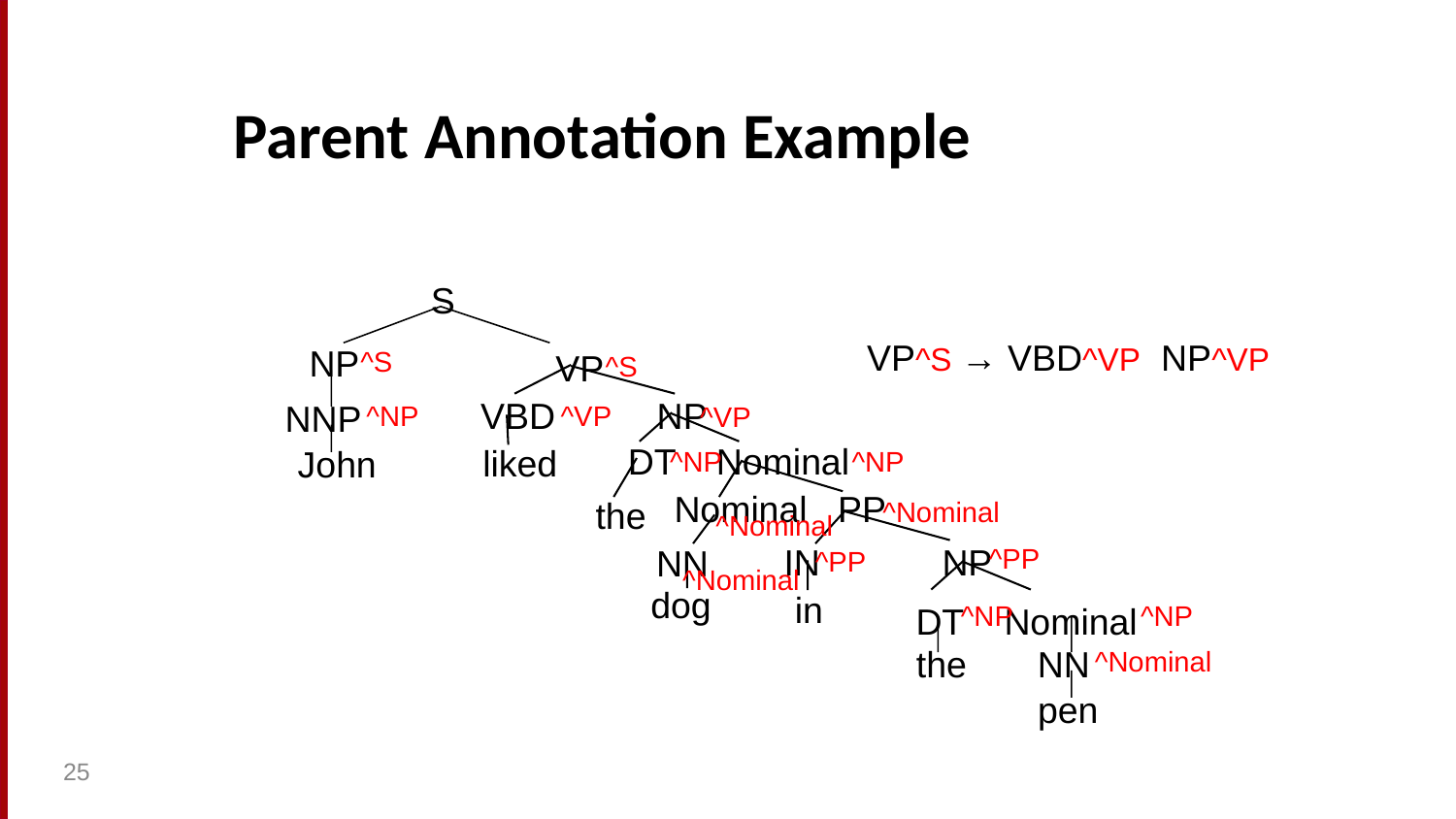

# Parent Annotation Example
S

VP^S → VBD^VP  NP^VP
NP
^S
VP
^S

VBD          NP
NNP
^NP
^VP
^VP

     DT    Nominal
liked
John
^NP
^NP

Nominal   PP
the
^Nominal
^Nominal

IN            NP
NN
^PP
^PP
^Nominal

dog
in
^NP
     DT    Nominal
^NP

the
NN
^Nominal

pen
25